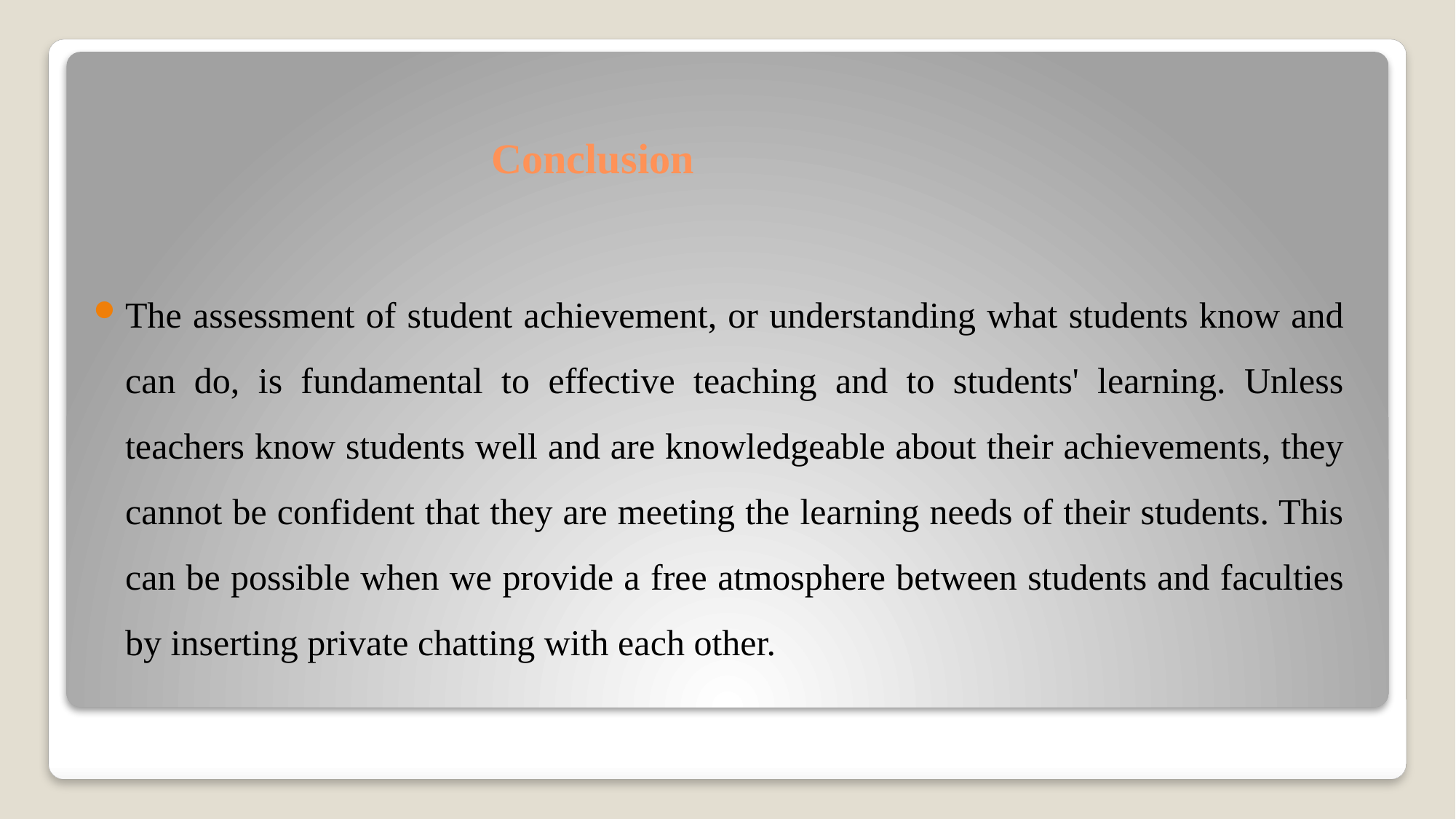

# Conclusion
The assessment of student achievement, or understanding what students know and can do, is fundamental to effective teaching and to students' learning. Unless teachers know students well and are knowledgeable about their achievements, they cannot be confident that they are meeting the learning needs of their students. This can be possible when we provide a free atmosphere between students and faculties by inserting private chatting with each other.